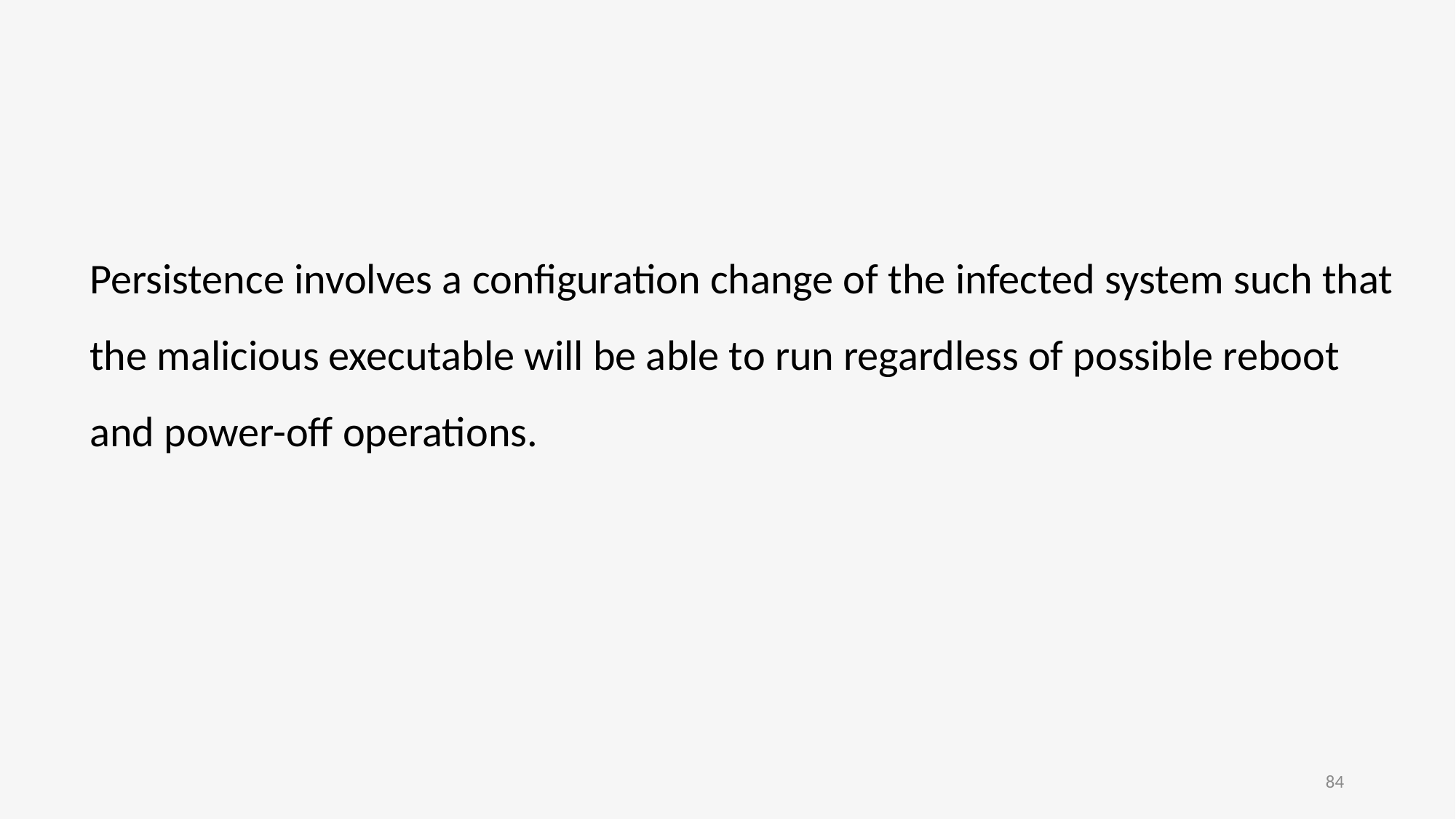

Persistence involves a configuration change of the infected system such that the malicious executable will be able to run regardless of possible reboot and power-off operations.
84